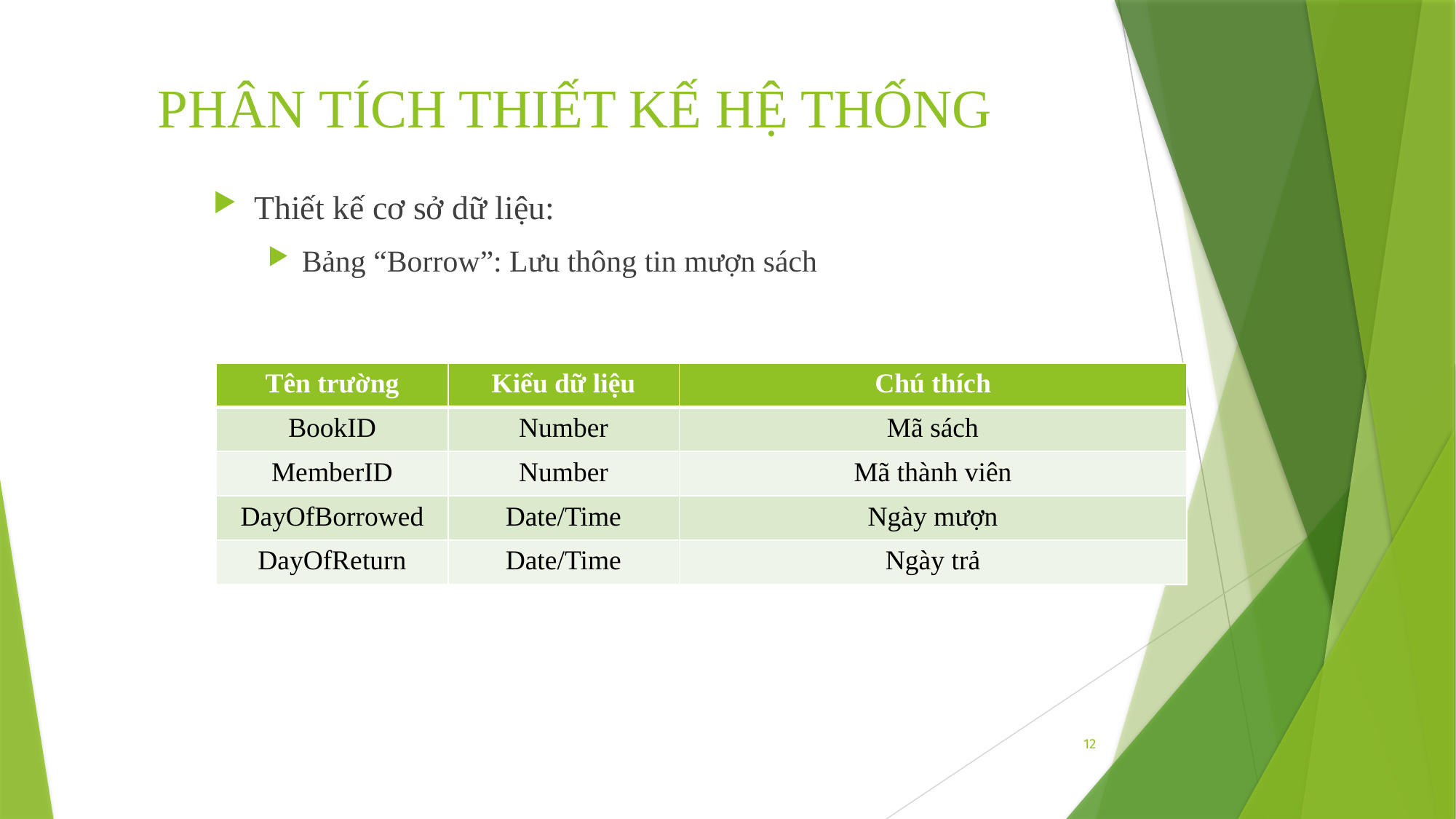

# PHÂN TÍCH THIẾT KẾ HỆ THỐNG
Thiết kế cơ sở dữ liệu:
Bảng “Borrow”: Lưu thông tin mượn sách

| Tên trường | Kiểu dữ liệu | Chú thích |
| --- | --- | --- |
| BookID | Number | Mã sách |
| MemberID | Number | Mã thành viên |
| DayOfBorrowed | Date/Time | Ngày mượn |
| DayOfReturn | Date/Time | Ngày trả |
12